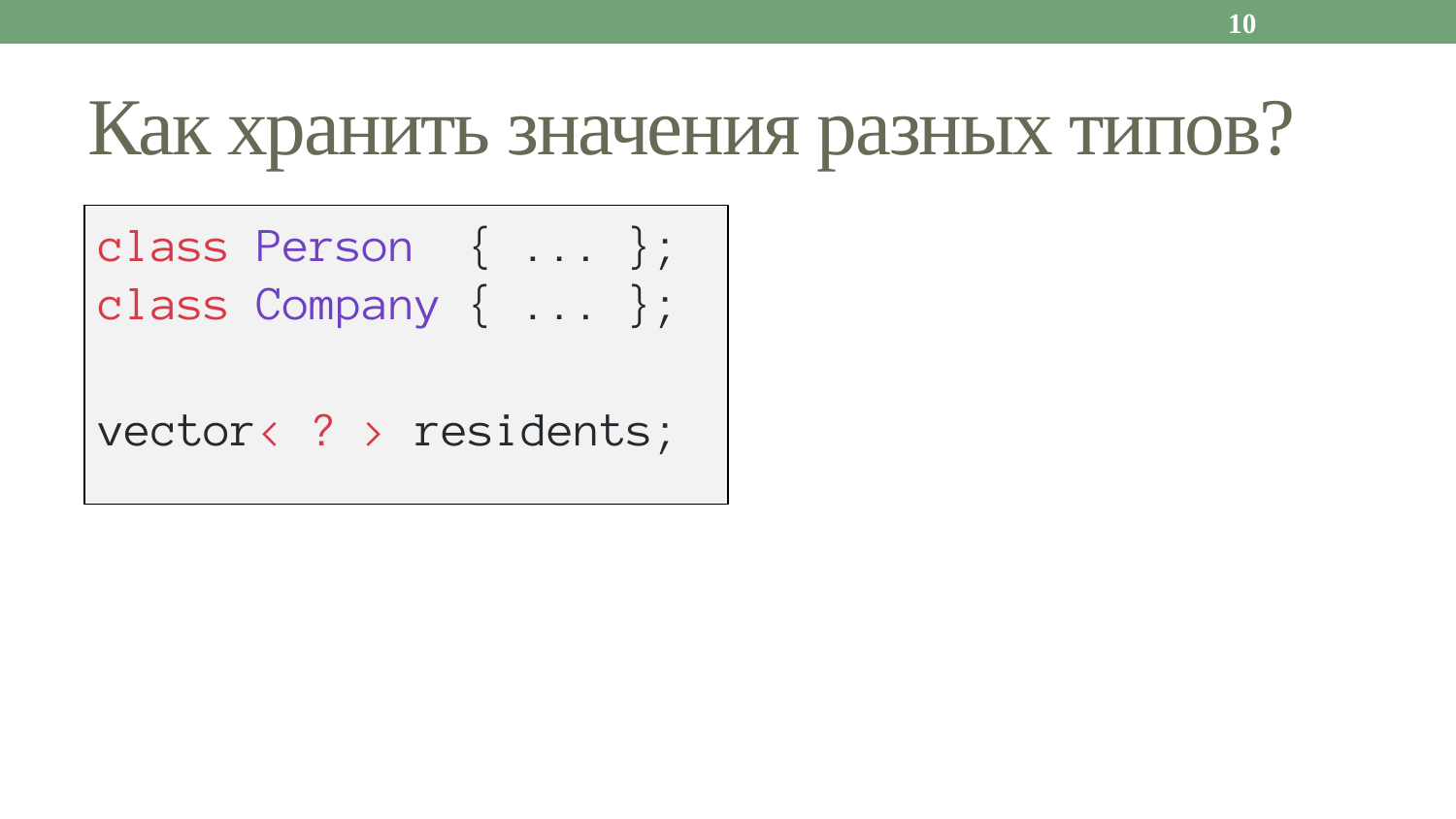

10
# Как хранить значения разных типов?
class Person  { ... };
class Company { ... };
vector< ? > residents;